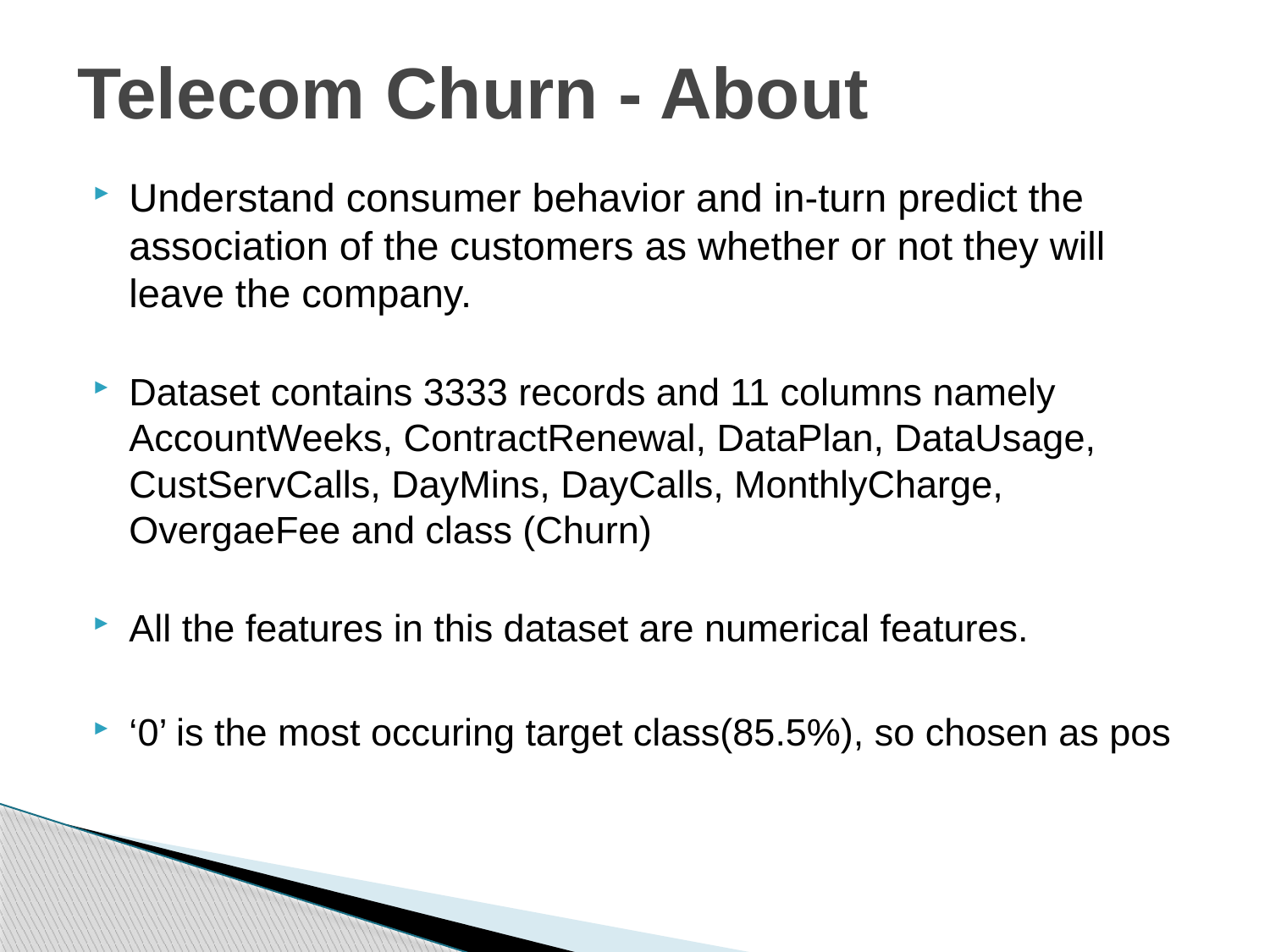

# Telecom Churn - About
Understand consumer behavior and in-turn predict the association of the customers as whether or not they will leave the company.
Dataset contains 3333 records and 11 columns namely AccountWeeks, ContractRenewal, DataPlan, DataUsage, CustServCalls, DayMins, DayCalls, MonthlyCharge, OvergaeFee and class (Churn)
All the features in this dataset are numerical features.

‘0’ is the most occuring target class(85.5%), so chosen as pos